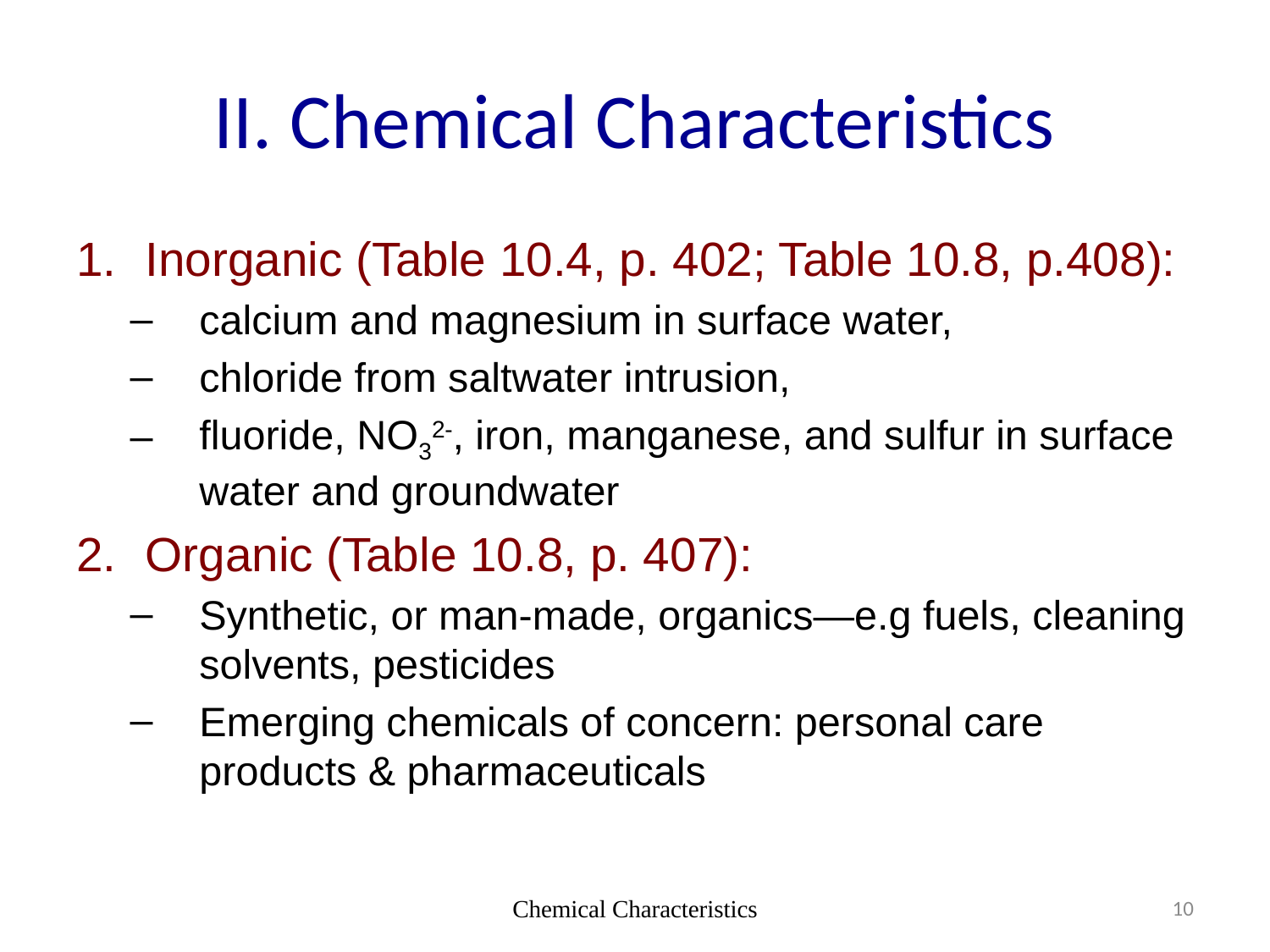

# II. Chemical Characteristics
Inorganic (Table 10.4, p. 402; Table 10.8, p.408):
calcium and magnesium in surface water,
chloride from saltwater intrusion,
fluoride, NO32-, iron, manganese, and sulfur in surface water and groundwater
Organic (Table 10.8, p. 407):
Synthetic, or man-made, organics—e.g fuels, cleaning solvents, pesticides
Emerging chemicals of concern: personal care products & pharmaceuticals
Chemical Characteristics
10